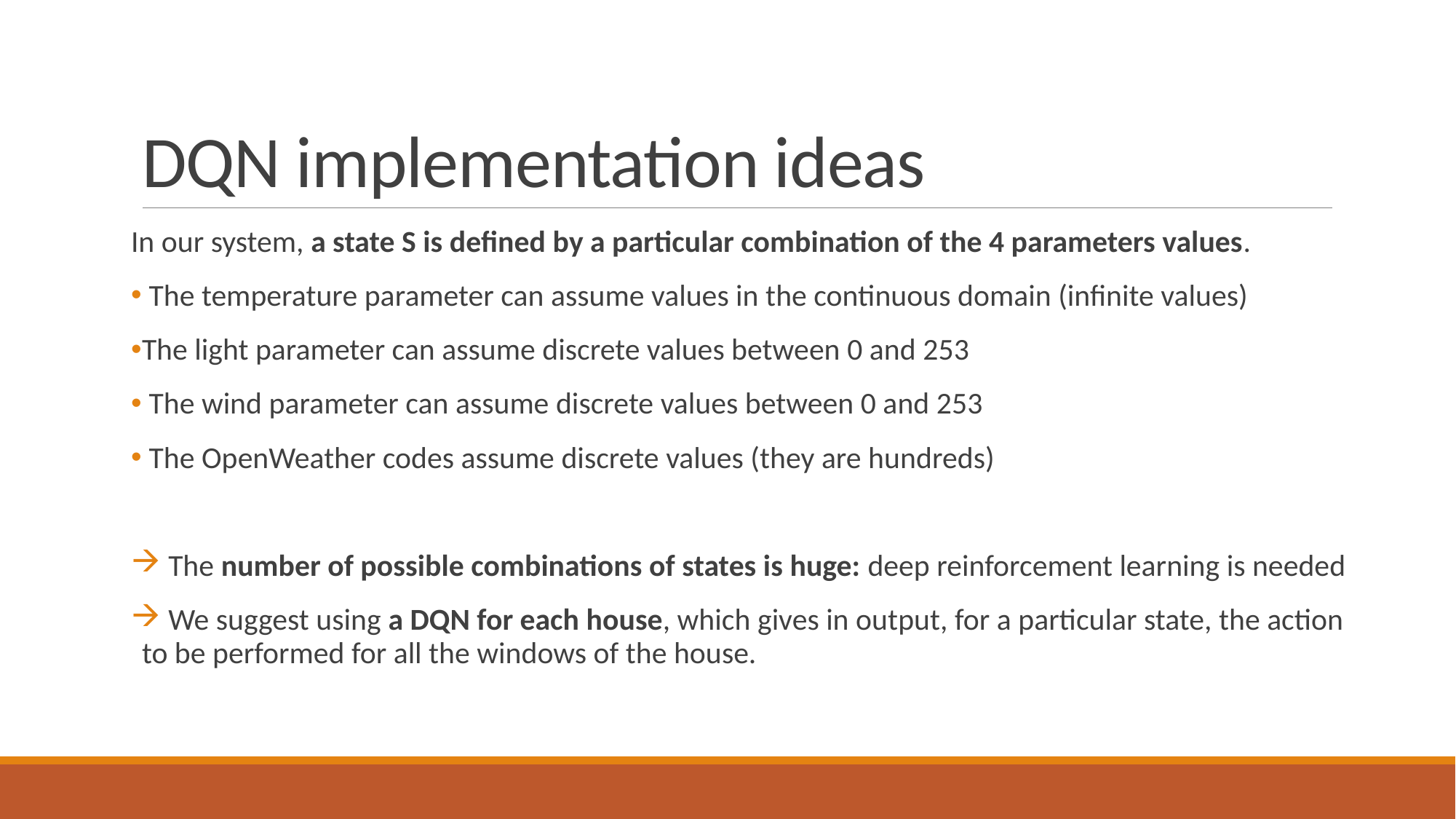

# DQN implementation ideas
In our system, a state S is defined by a particular combination of the 4 parameters values.
 The temperature parameter can assume values in the continuous domain (infinite values)
The light parameter can assume discrete values between 0 and 253
 The wind parameter can assume discrete values between 0 and 253
 The OpenWeather codes assume discrete values (they are hundreds)

 The number of possible combinations of states is huge: deep reinforcement learning is needed
 We suggest using a DQN for each house, which gives in output, for a particular state, the action to be performed for all the windows of the house.